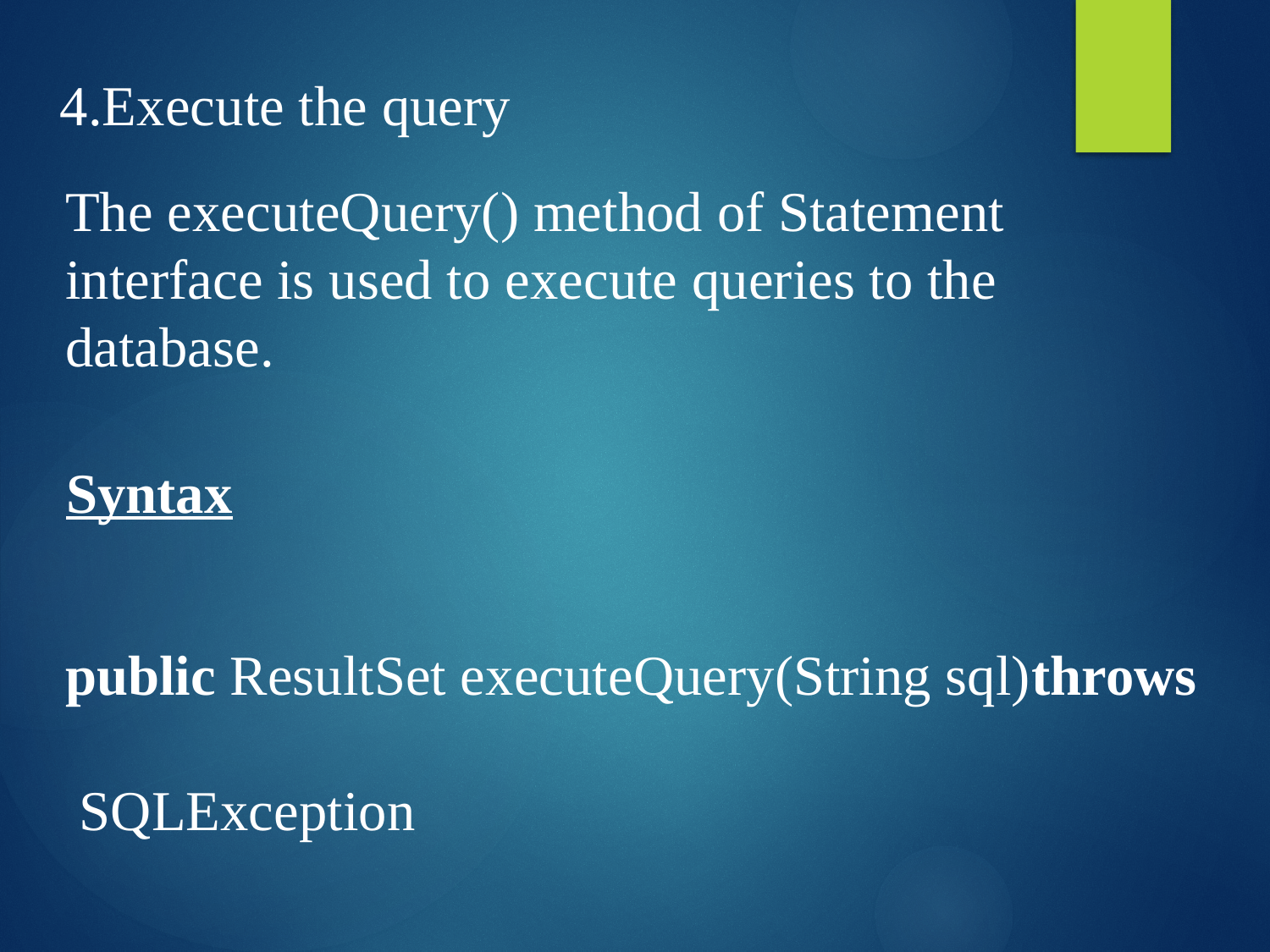

4.Execute the query
The executeQuery() method of Statement interface is used to execute queries to the database.
Syntax

public ResultSet executeQuery(String sql)throws
                                                       SQLException